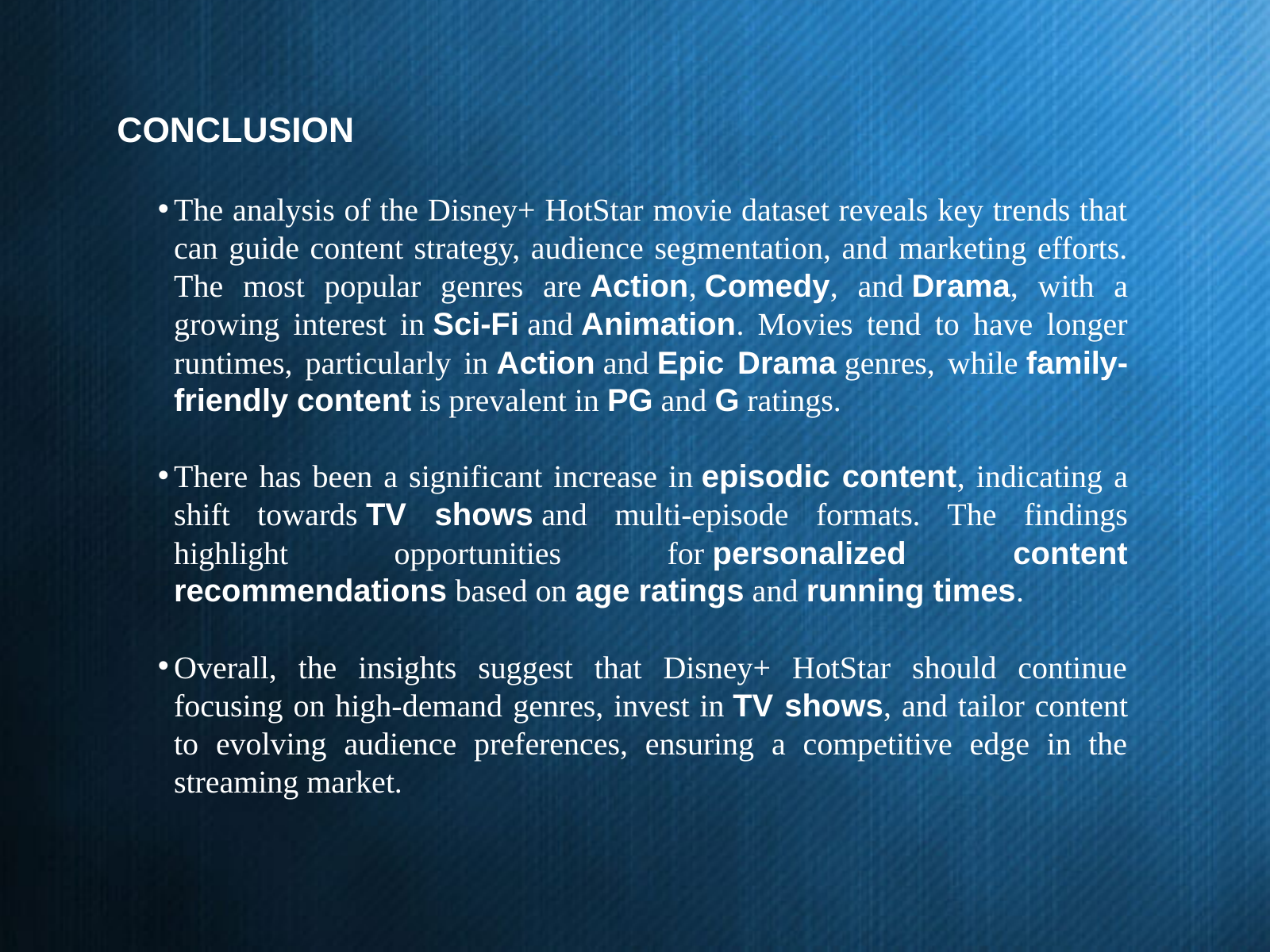

CONCLUSION
The analysis of the Disney+ HotStar movie dataset reveals key trends that can guide content strategy, audience segmentation, and marketing efforts. The most popular genres are Action, Comedy, and Drama, with a growing interest in Sci-Fi and Animation. Movies tend to have longer runtimes, particularly in Action and Epic Drama genres, while family-friendly content is prevalent in PG and G ratings.

There has been a significant increase in episodic content, indicating a shift towards TV shows and multi-episode formats. The findings highlight opportunities for personalized content recommendations based on age ratings and running times.

Overall, the insights suggest that Disney+ HotStar should continue focusing on high-demand genres, invest in TV shows, and tailor content to evolving audience preferences, ensuring a competitive edge in the streaming market.
The analysis of the Disney+ HotStar movie dataset reveals key trends that can guide content strategy, audience segmentation, and marketing efforts. The most popular genres are Action, Comedy, and Drama, with a growing interest in Sci-Fi and Animation. Movies tend to have longer runtimes, particularly in Action and Epic Drama genres, while family-friendly content is prevalent in PG and G ratings.

There has been a significant increase in episodic content, indicating a shift towards TV shows and multi-episode formats. The findings highlight opportunities for personalized content recommendations based on age ratings and running times.

Overall, the insights suggest that Disney+ HotStar should continue focusing on high-demand genres, invest in TV shows, and tailor content to evolving audience preferences, ensuring a competitive edge in the streaming market.